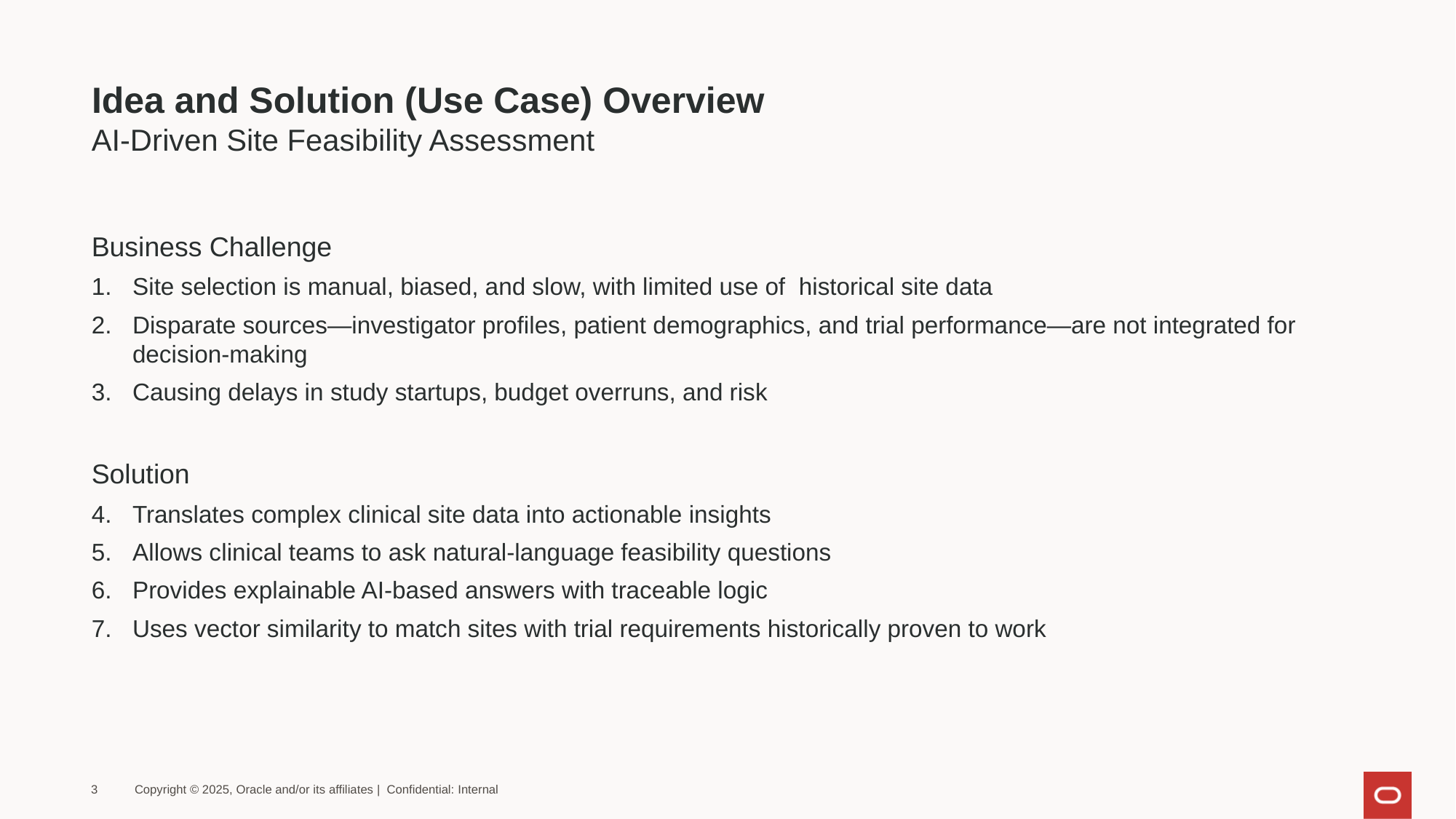

# Idea and Solution (Use Case) Overview
AI-Driven Site Feasibility Assessment

Business Challenge
Site selection is manual, biased, and slow, with limited use of  historical site data
Disparate sources—investigator profiles, patient demographics, and trial performance—are not integrated for decision-making
Causing delays in study startups, budget overruns, and risk

Solution
Translates complex clinical site data into actionable insights
Allows clinical teams to ask natural-language feasibility questions
Provides explainable AI-based answers with traceable logic
Uses vector similarity to match sites with trial requirements historically proven to work
3
Copyright © 2025, Oracle and/or its affiliates |  Confidential: Internal